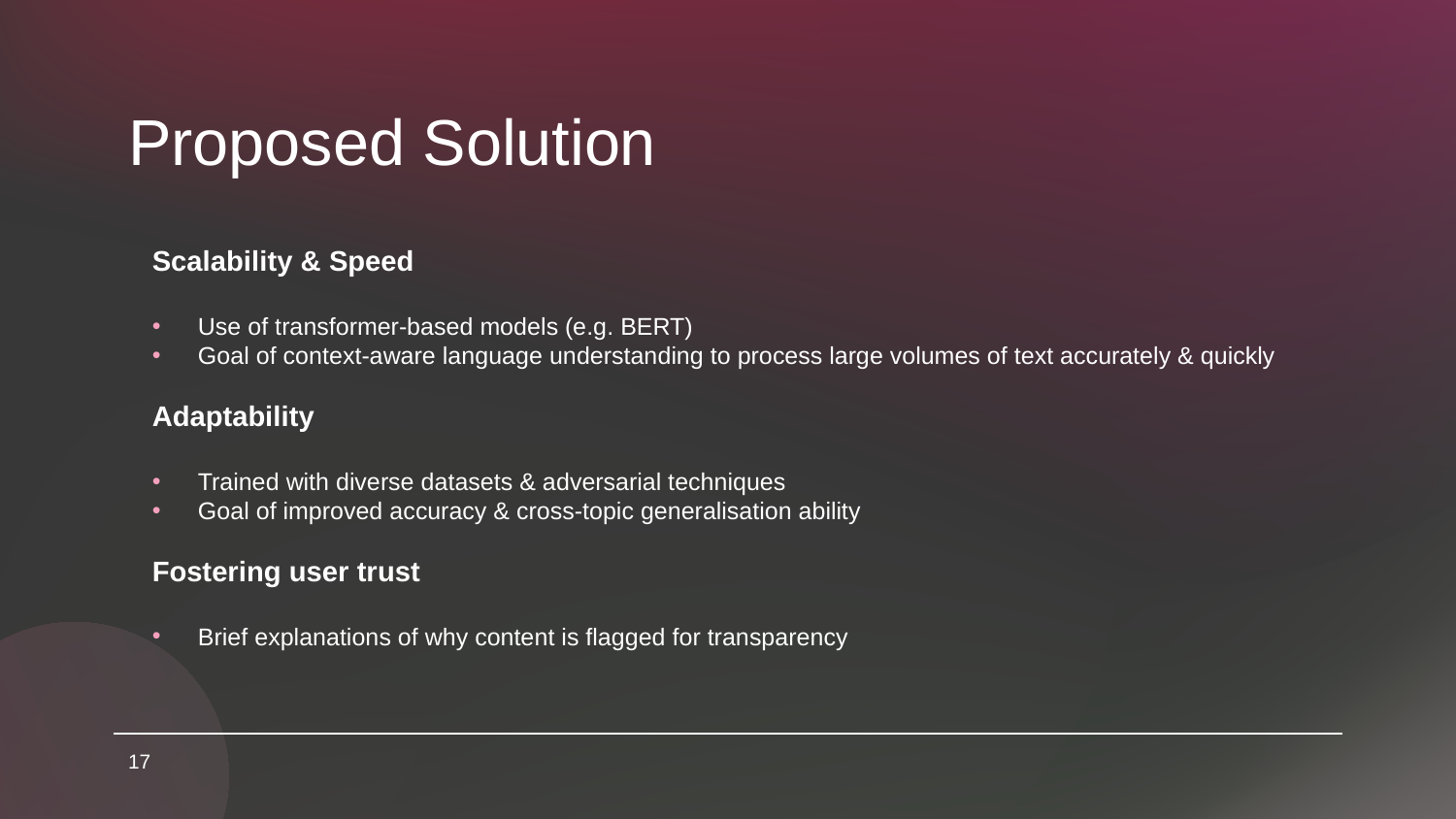

# Proposed Solution
Scalability & Speed

Use of transformer-based models (e.g. BERT)
Goal of context-aware language understanding to process large volumes of text accurately & quickly

Adaptability

Trained with diverse datasets & adversarial techniques
Goal of improved accuracy & cross-topic generalisation ability

Fostering user trust

Brief explanations of why content is flagged for transparency
17